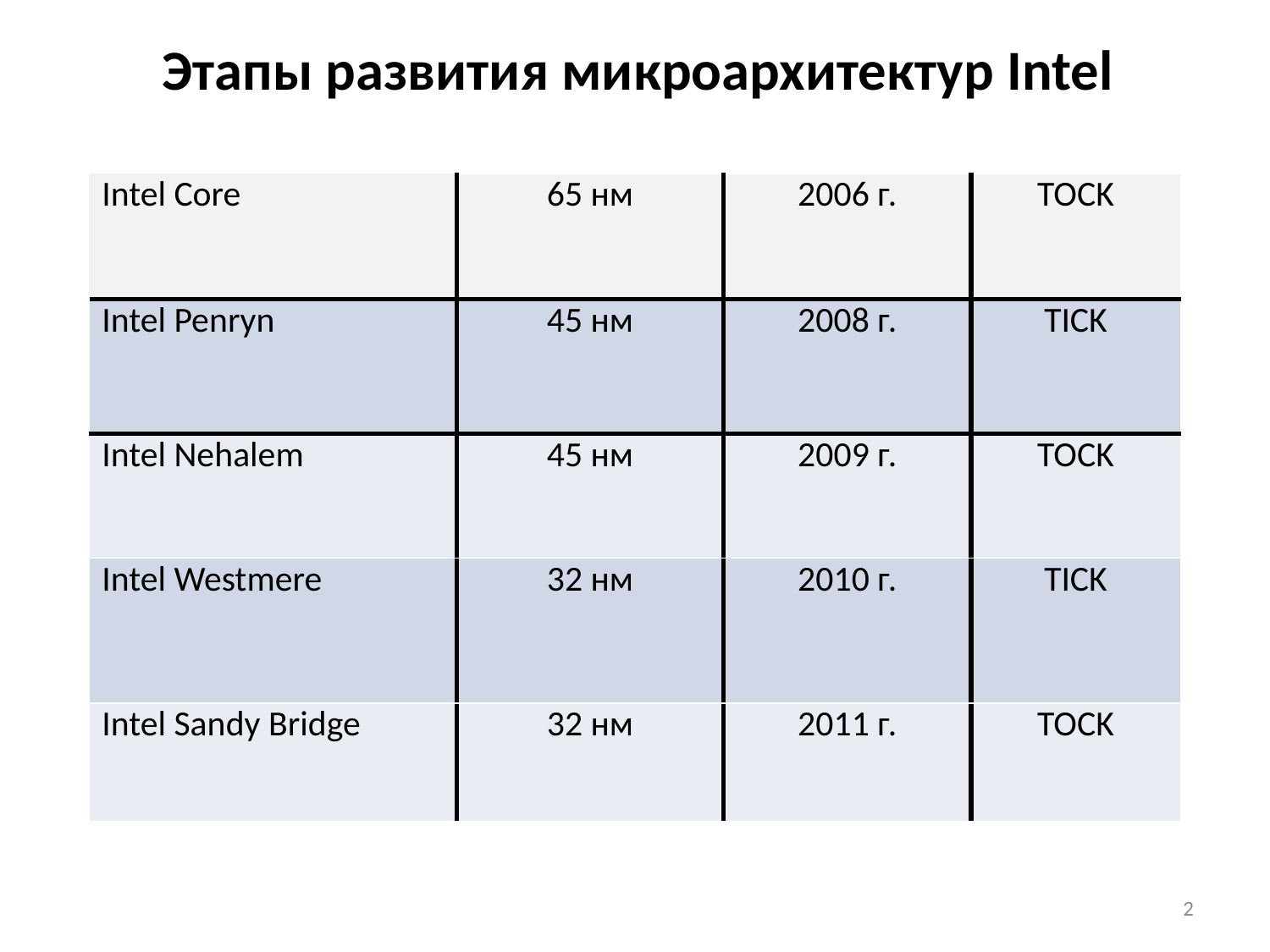

Этапы развития микроархитектур Intel
| Intel Core | 65 нм | 2006 г. | TOCK |
| --- | --- | --- | --- |
| Intel Penryn | 45 нм | 2008 г. | TICK |
| Intel Nehalem | 45 нм | 2009 г. | TOCK |
| Intel Westmere | 32 нм | 2010 г. | TICK |
| Intel Sandy Bridge | 32 нм | 2011 г. | TOCK |
2